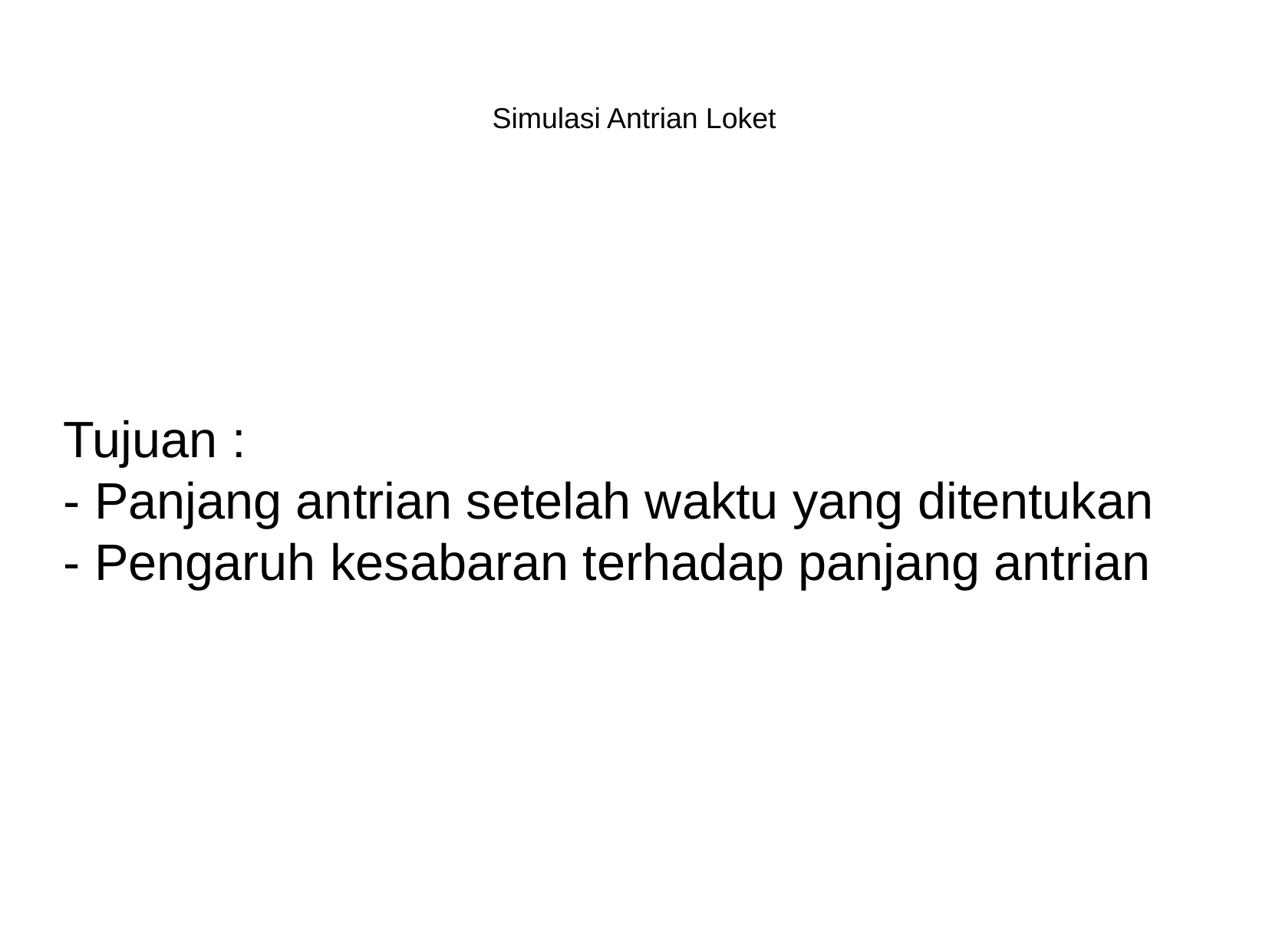

Simulasi Antrian Loket
Tujuan :
- Panjang antrian setelah waktu yang ditentukan
- Pengaruh kesabaran terhadap panjang antrian